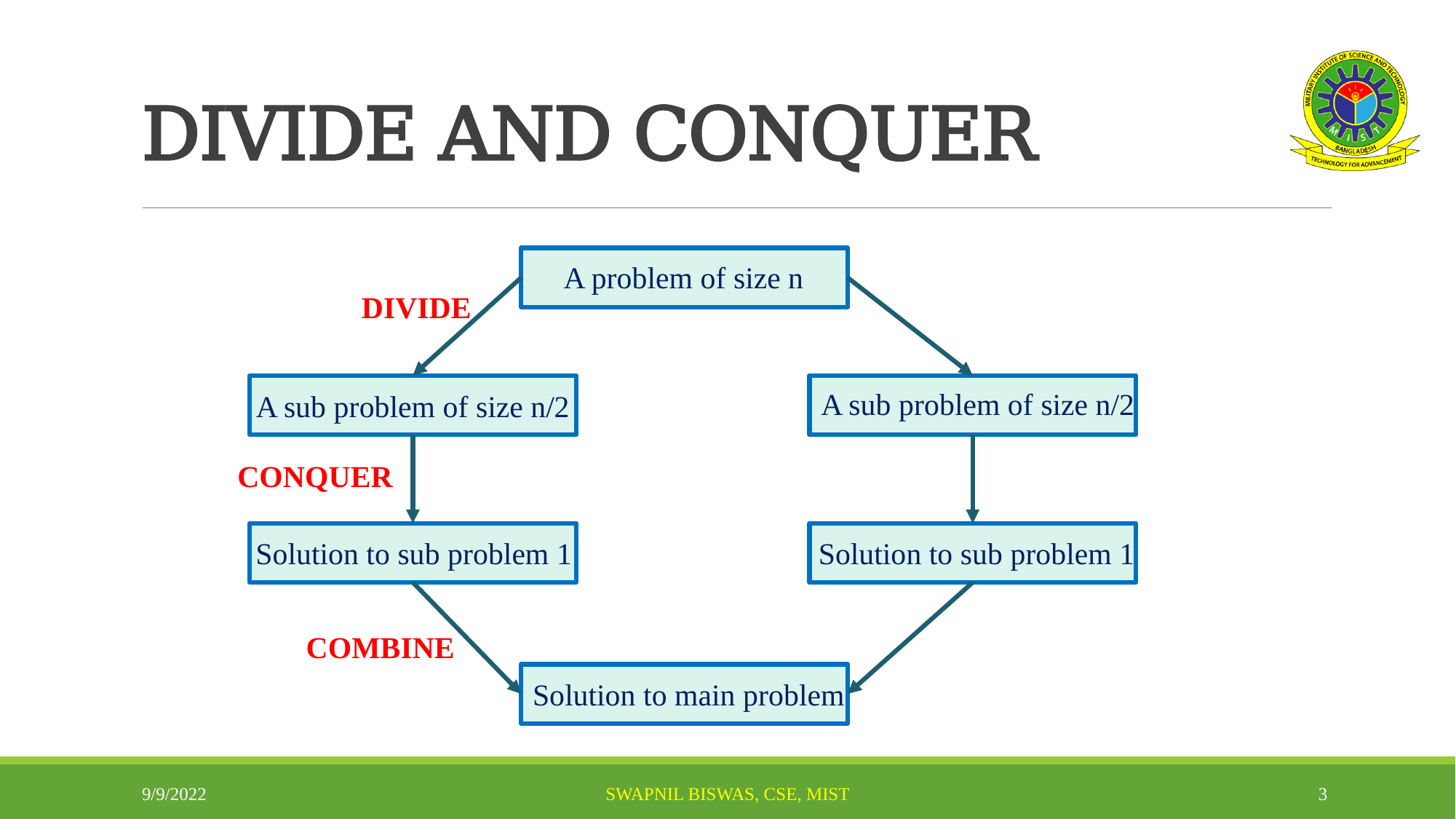

# DIVIDE AND CONQUER

A problem of size n
DIVIDE

A sub problem of size n/2
A sub problem of size n/2
CONQUER

Solution to sub problem 1
Solution to sub problem 1
COMBINE

Solution to main problem
9/9/2022
SWAPNIL BISWAS, CSE, MIST
3